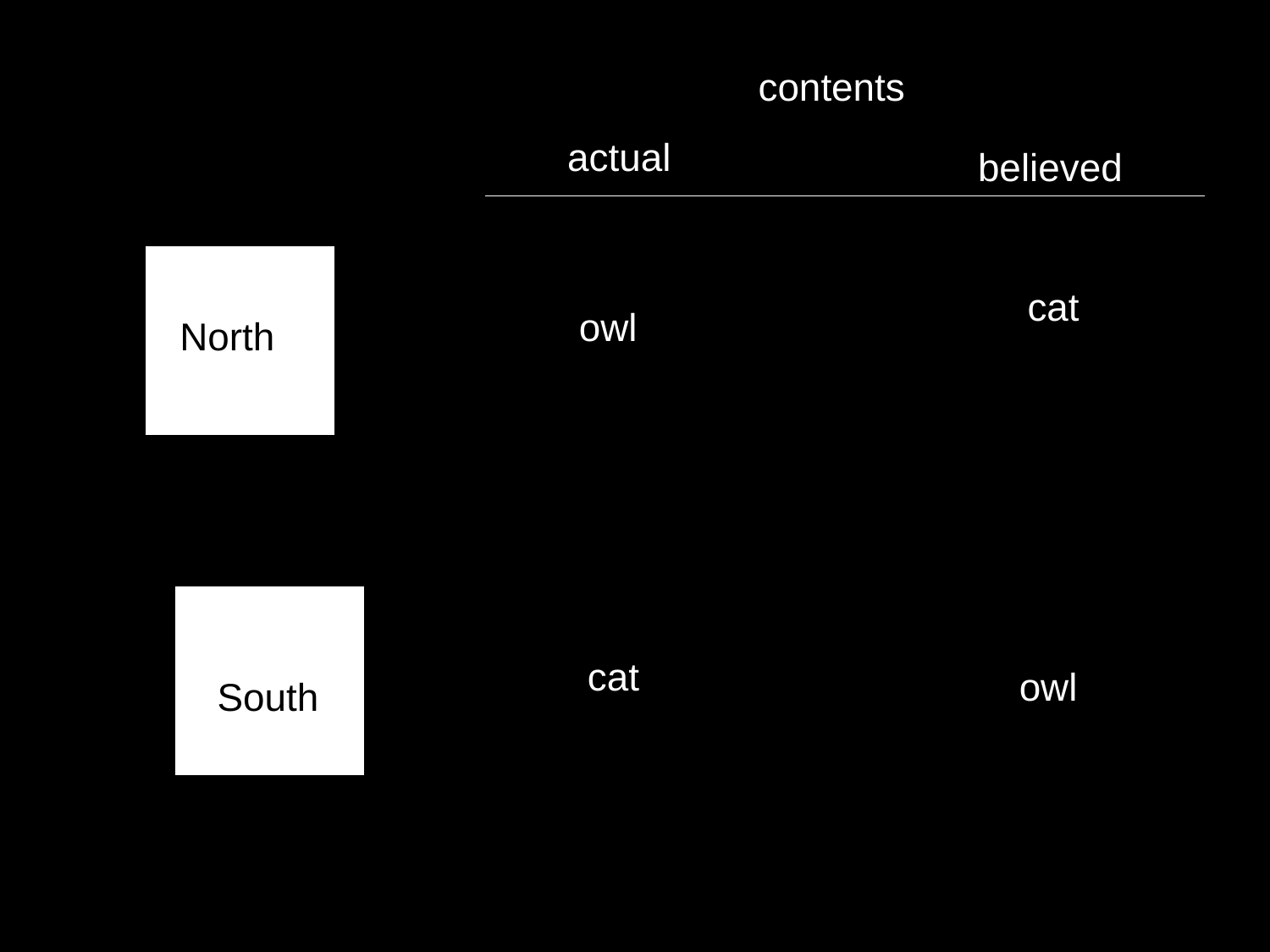

contents
actual
believed

cat
owl
North

cat
owl
South